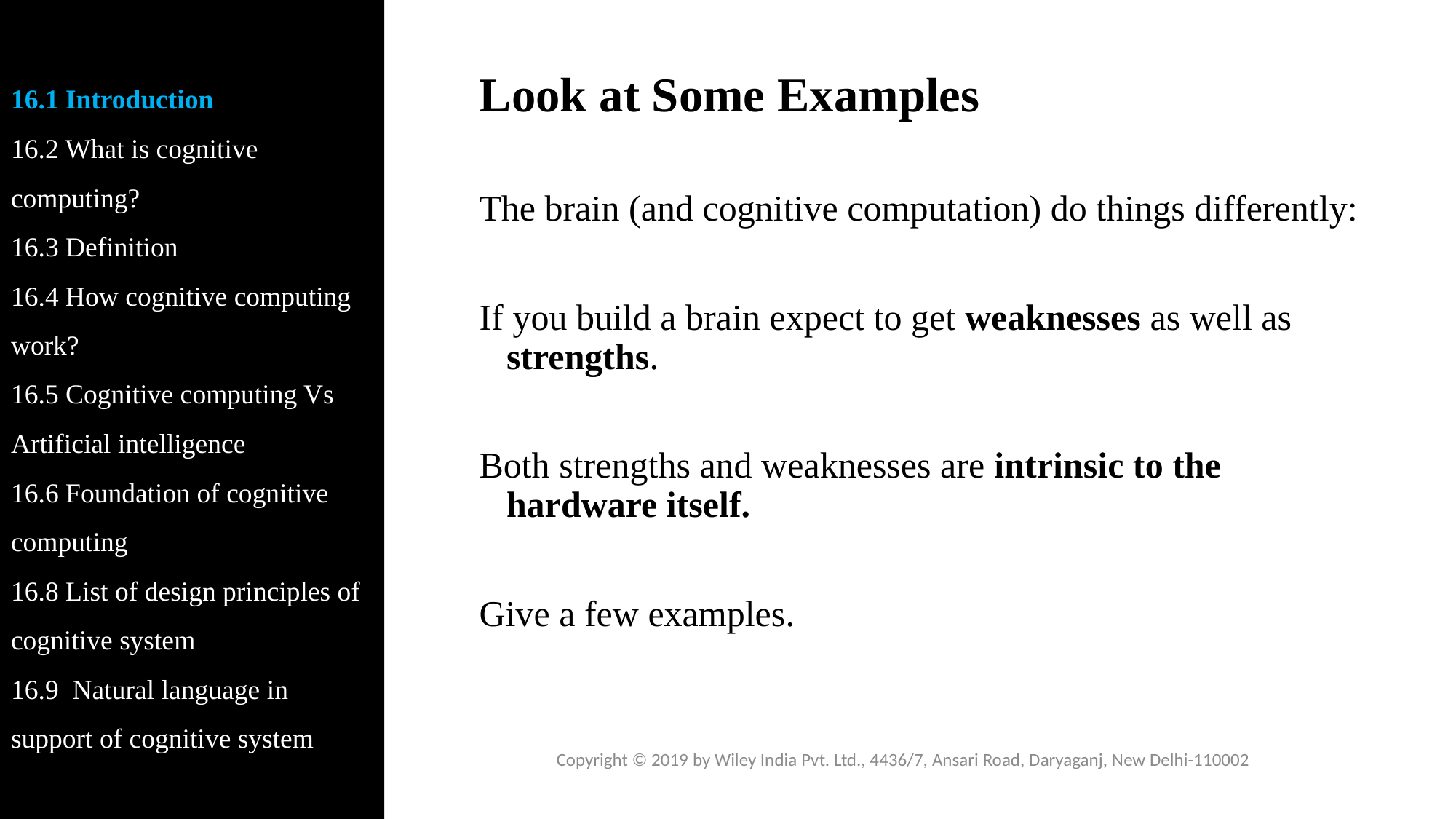

16.1 Introduction
16.2 What is cognitive computing?
16.3 Definition
16.4 How cognitive computing work?
16.5 Cognitive computing Vs Artificial intelligence
16.6 Foundation of cognitive computing
16.8 List of design principles of cognitive system
16.9  Natural language in support of cognitive system
# Look at Some Examples
The brain (and cognitive computation) do things differently:

If you build a brain expect to get weaknesses as well as strengths.

Both strengths and weaknesses are intrinsic to the hardware itself.

Give a few examples.
Copyright © 2019 by Wiley India Pvt. Ltd., 4436/7, Ansari Road, Daryaganj, New Delhi-110002